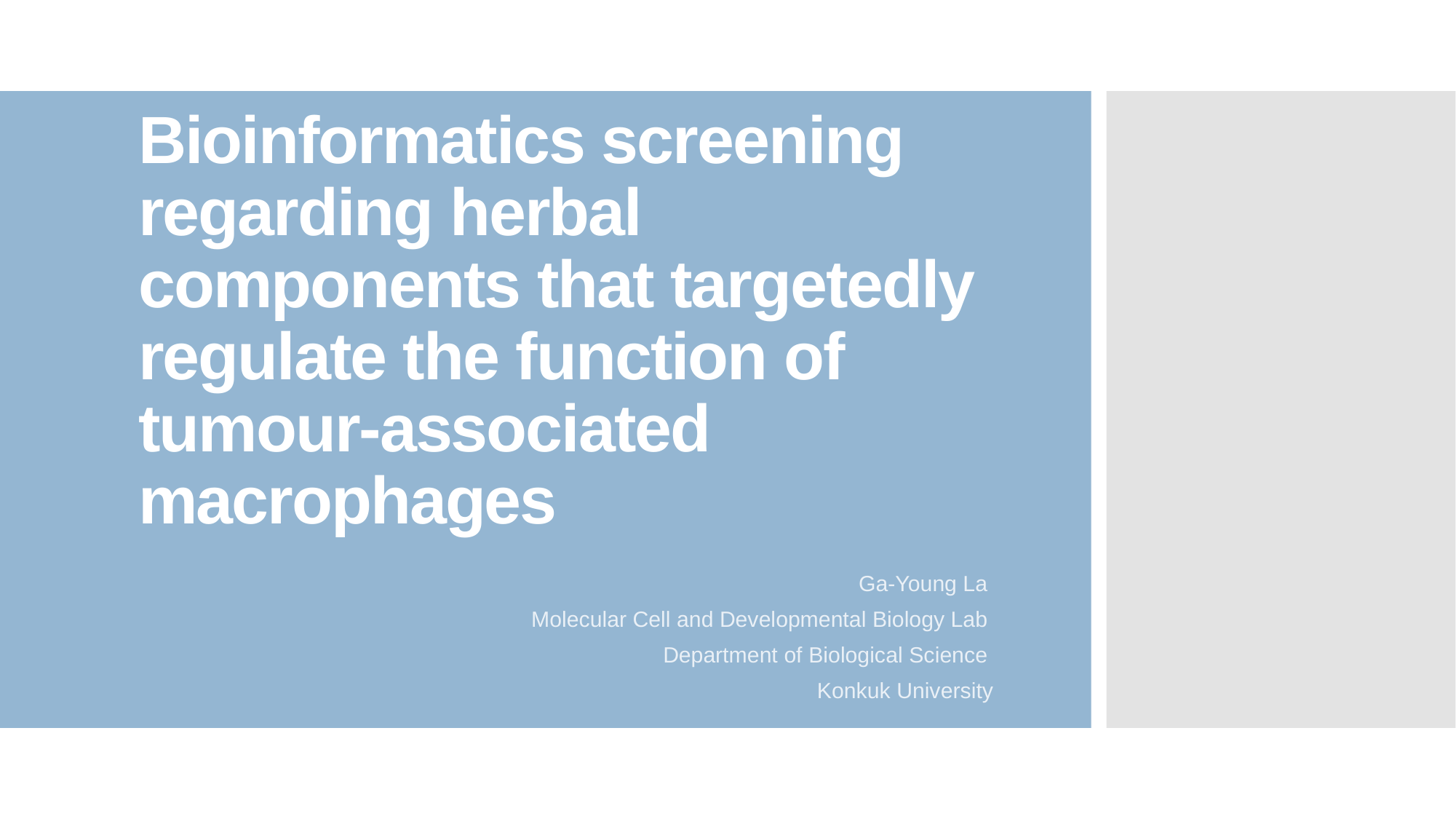

# Bioinformatics screening regarding herbal components that targetedly regulate the function of tumour-associated macrophages
Ga-Young La
Molecular Cell and Developmental Biology Lab
Department of Biological Science
Konkuk University